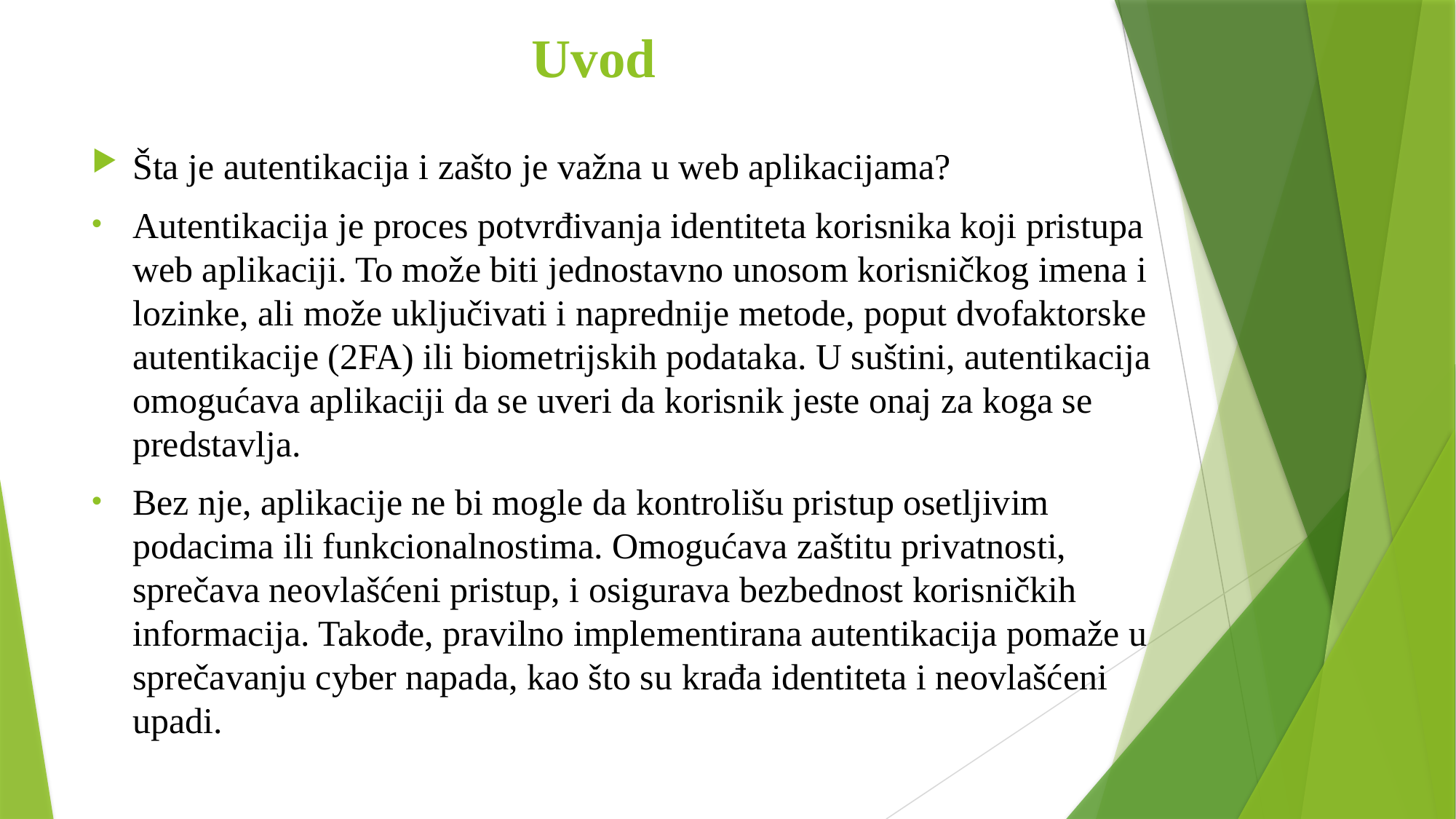

# Uvod
Šta je autentikacija i zašto je važna u web aplikacijama?
Autentikacija je proces potvrđivanja identiteta korisnika koji pristupa web aplikaciji. To može biti jednostavno unosom korisničkog imena i lozinke, ali može uključivati i naprednije metode, poput dvofaktorske autentikacije (2FA) ili biometrijskih podataka. U suštini, autentikacija omogućava aplikaciji da se uveri da korisnik jeste onaj za koga se predstavlja.
Bez nje, aplikacije ne bi mogle da kontrolišu pristup osetljivim podacima ili funkcionalnostima. Omogućava zaštitu privatnosti, sprečava neovlašćeni pristup, i osigurava bezbednost korisničkih informacija. Takođe, pravilno implementirana autentikacija pomaže u sprečavanju cyber napada, kao što su krađa identiteta i neovlašćeni upadi.